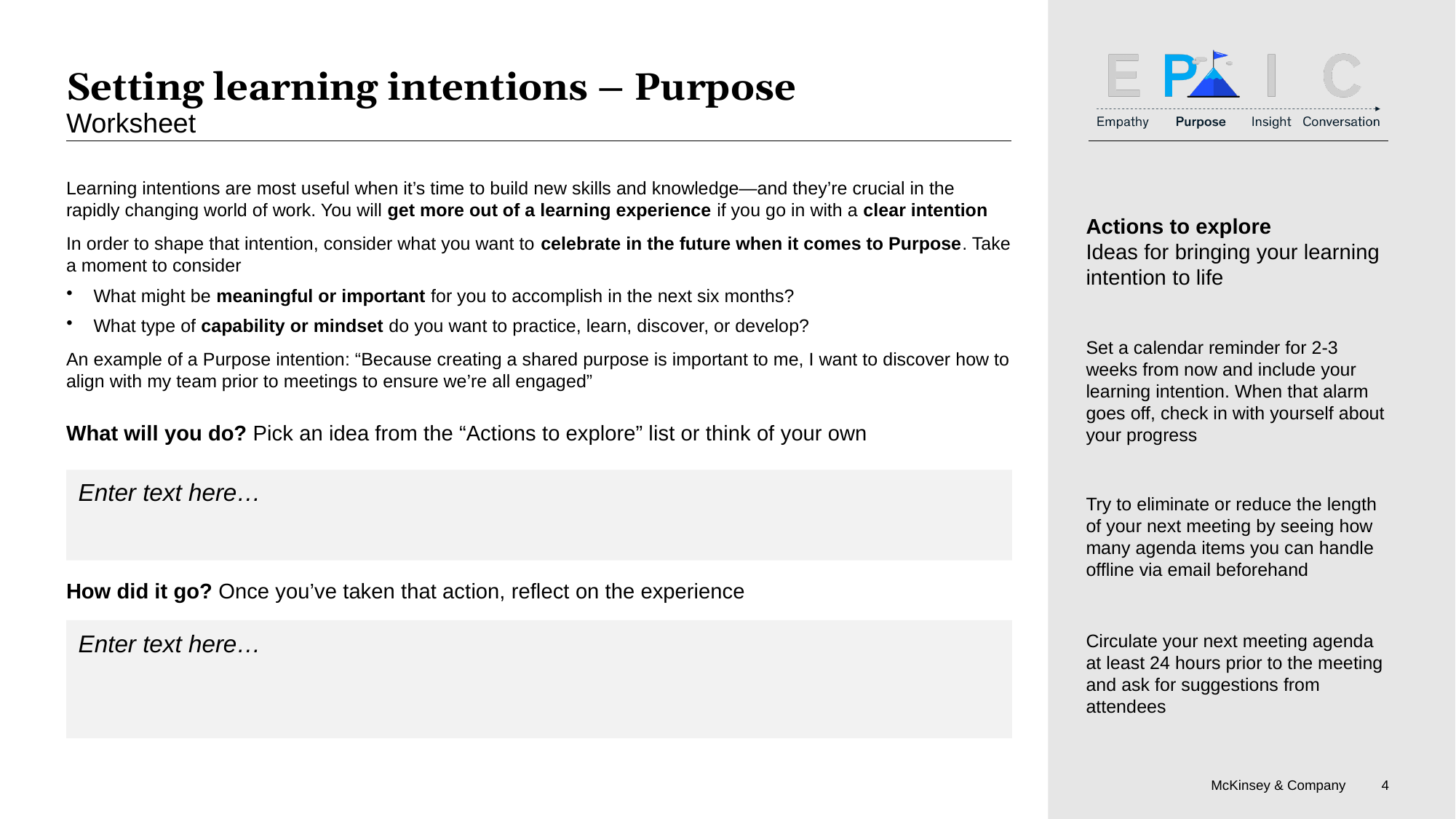

# Setting learning intentions – Purpose
Worksheet

Enter text here…
Enter text here…